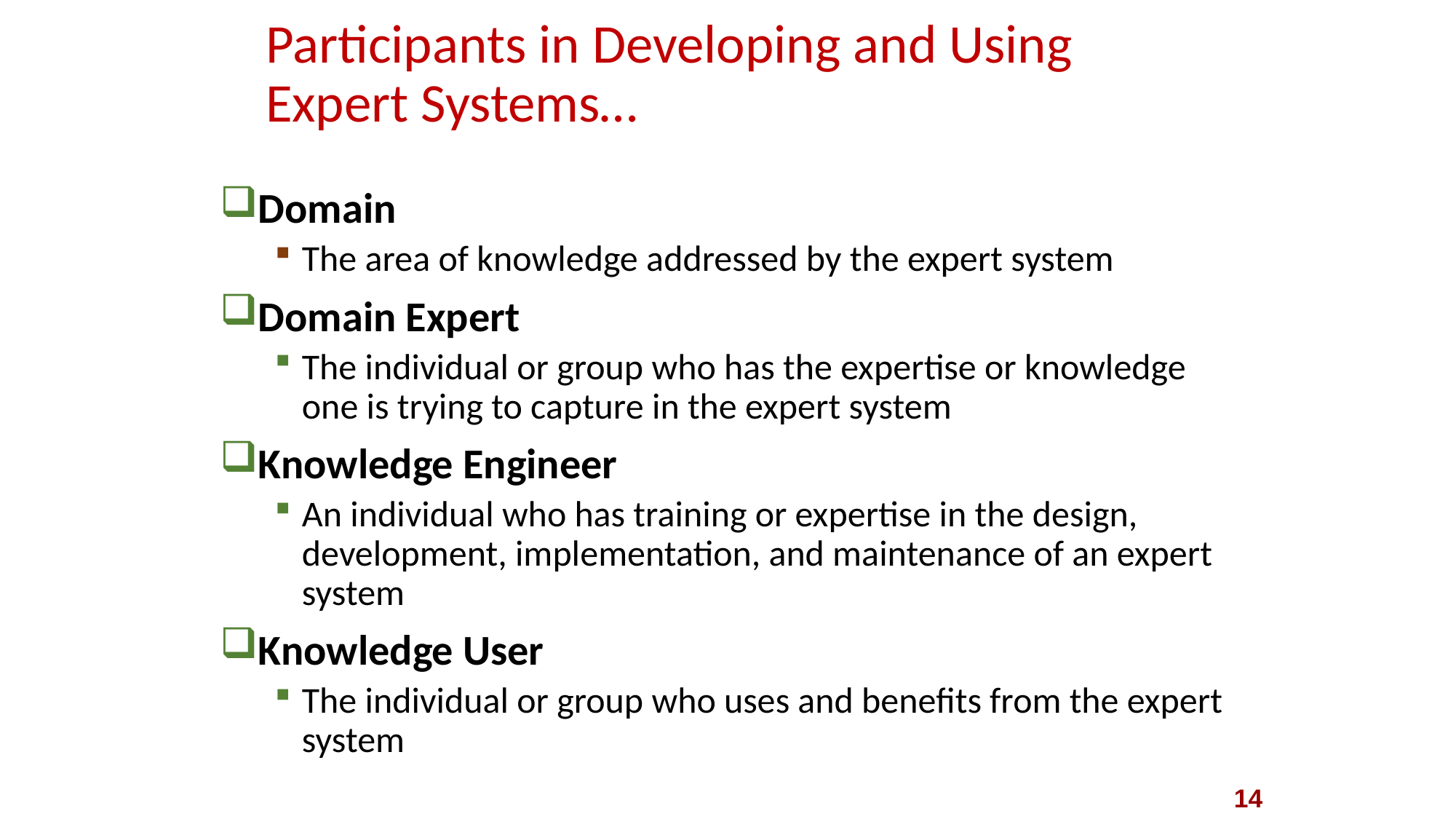

# Participants in Developing and Using Expert Systems…
Domain
The area of knowledge addressed by the expert system
Domain Expert
The individual or group who has the expertise or knowledge one is trying to capture in the expert system
Knowledge Engineer
An individual who has training or expertise in the design, development, implementation, and maintenance of an expert system
Knowledge User
The individual or group who uses and benefits from the expert system
14